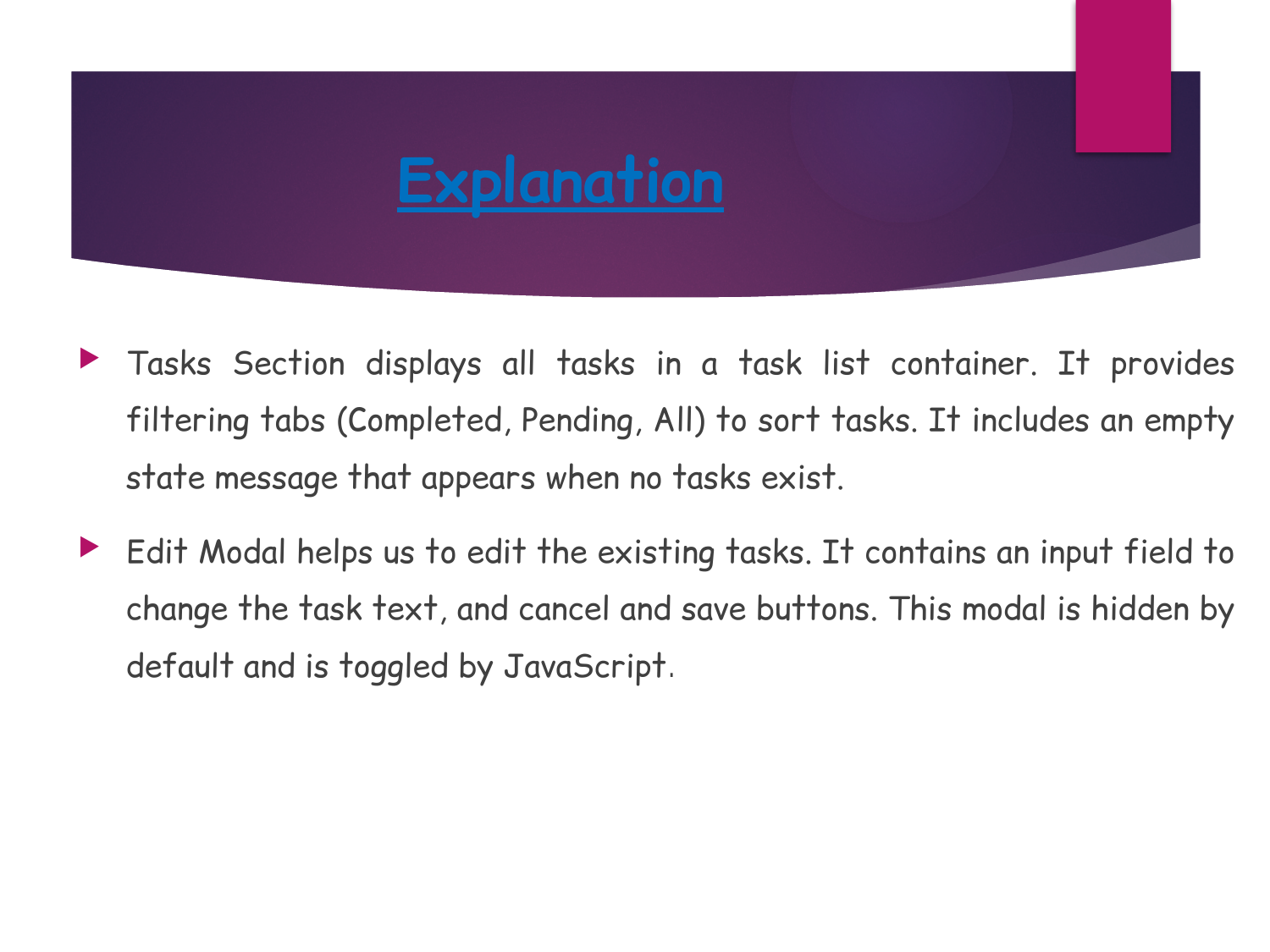

# Explanation
Tasks Section displays all tasks in a task list container. It provides filtering tabs (Completed, Pending, All) to sort tasks. It includes an empty state message that appears when no tasks exist.
Edit Modal helps us to edit the existing tasks. It contains an input field to change the task text, and cancel and save buttons. This modal is hidden by default and is toggled by JavaScript.